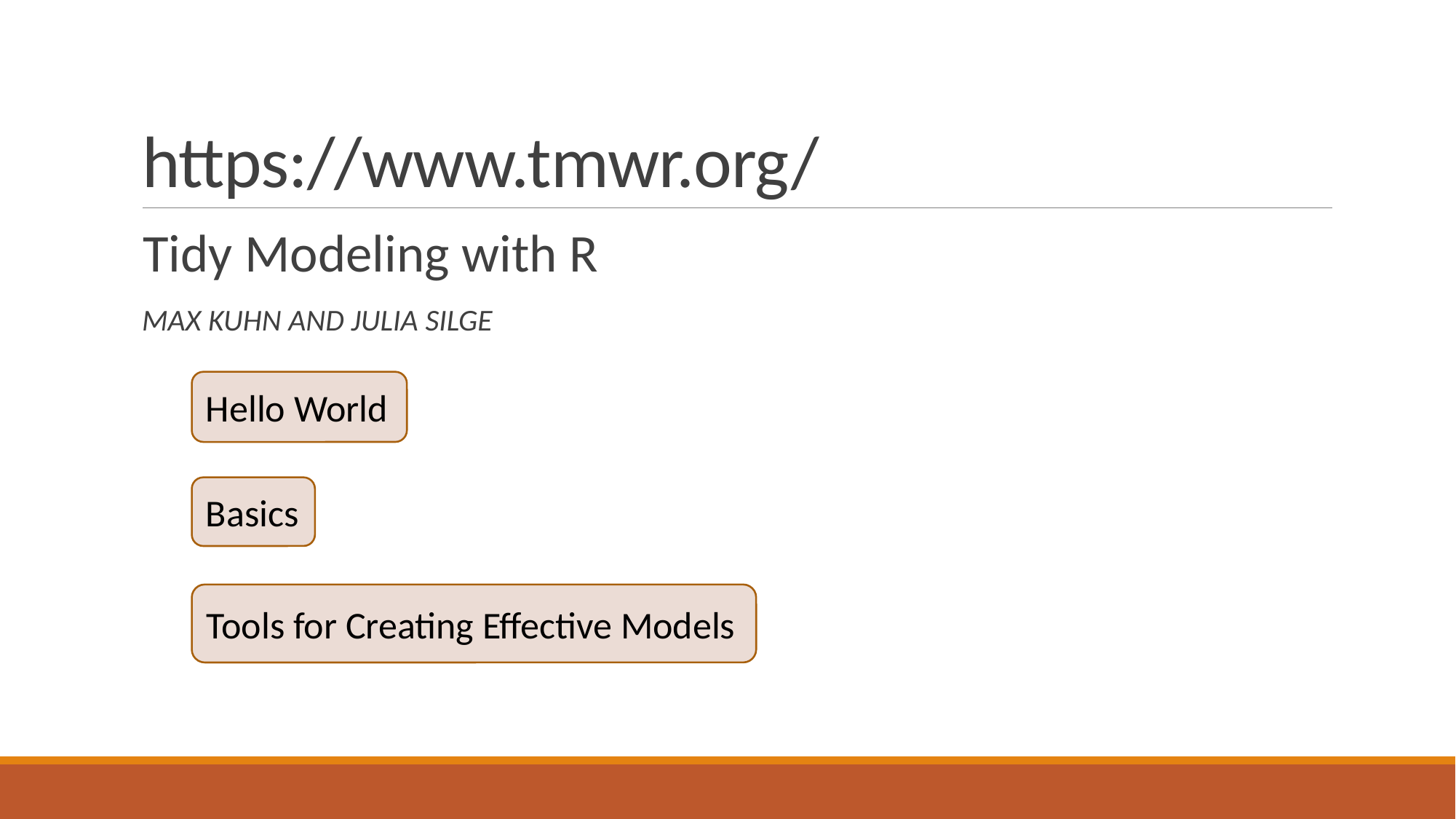

# https://www.tmwr.org/
Tidy Modeling with R
MAX KUHN AND JULIA SILGE

Hello World
Basics
Tools for Creating Effective Models